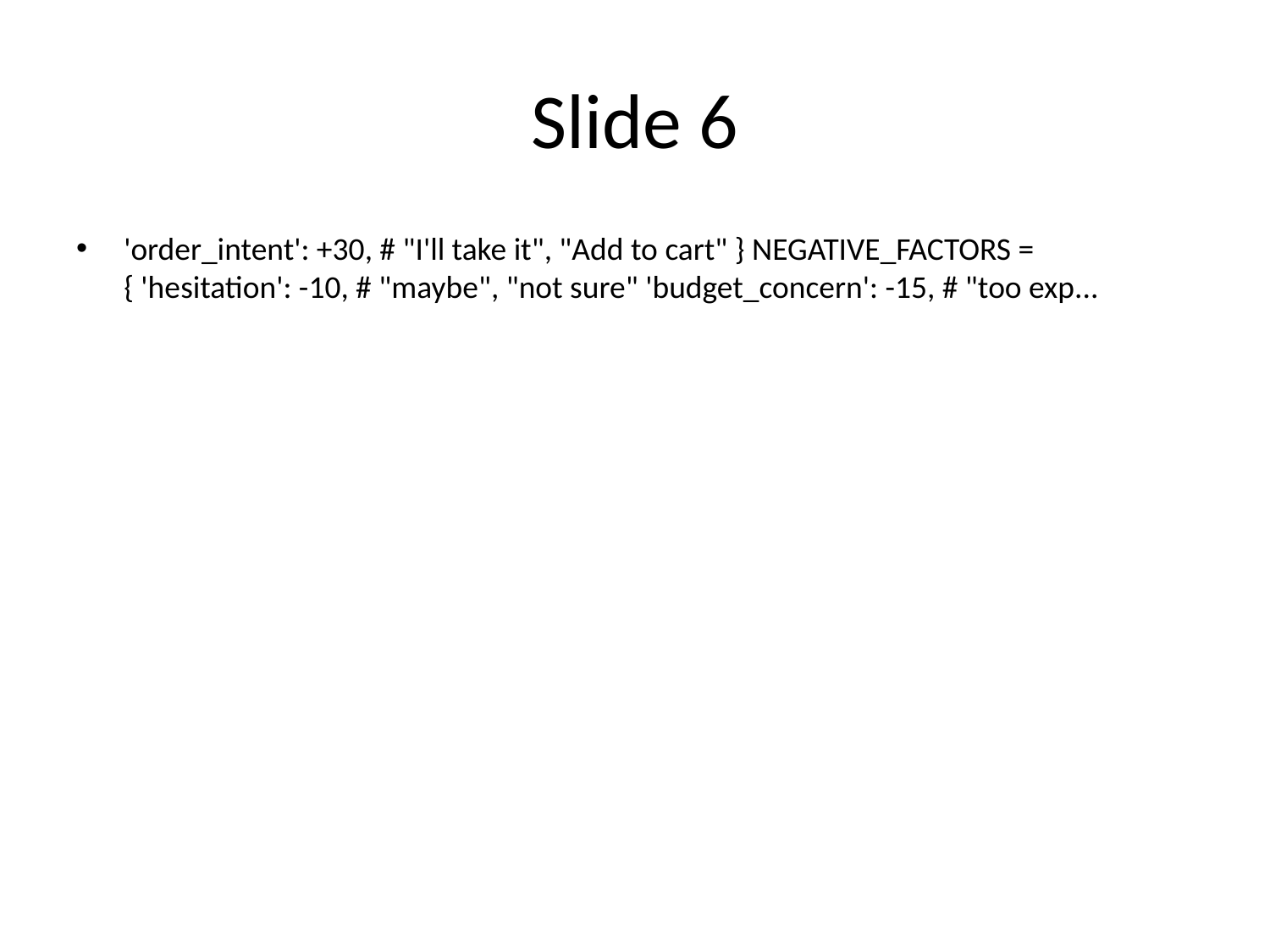

# Slide 6
'order_intent': +30, # "I'll take it", "Add to cart" } NEGATIVE_FACTORS = { 'hesitation': -10, # "maybe", "not sure" 'budget_concern': -15, # "too exp...